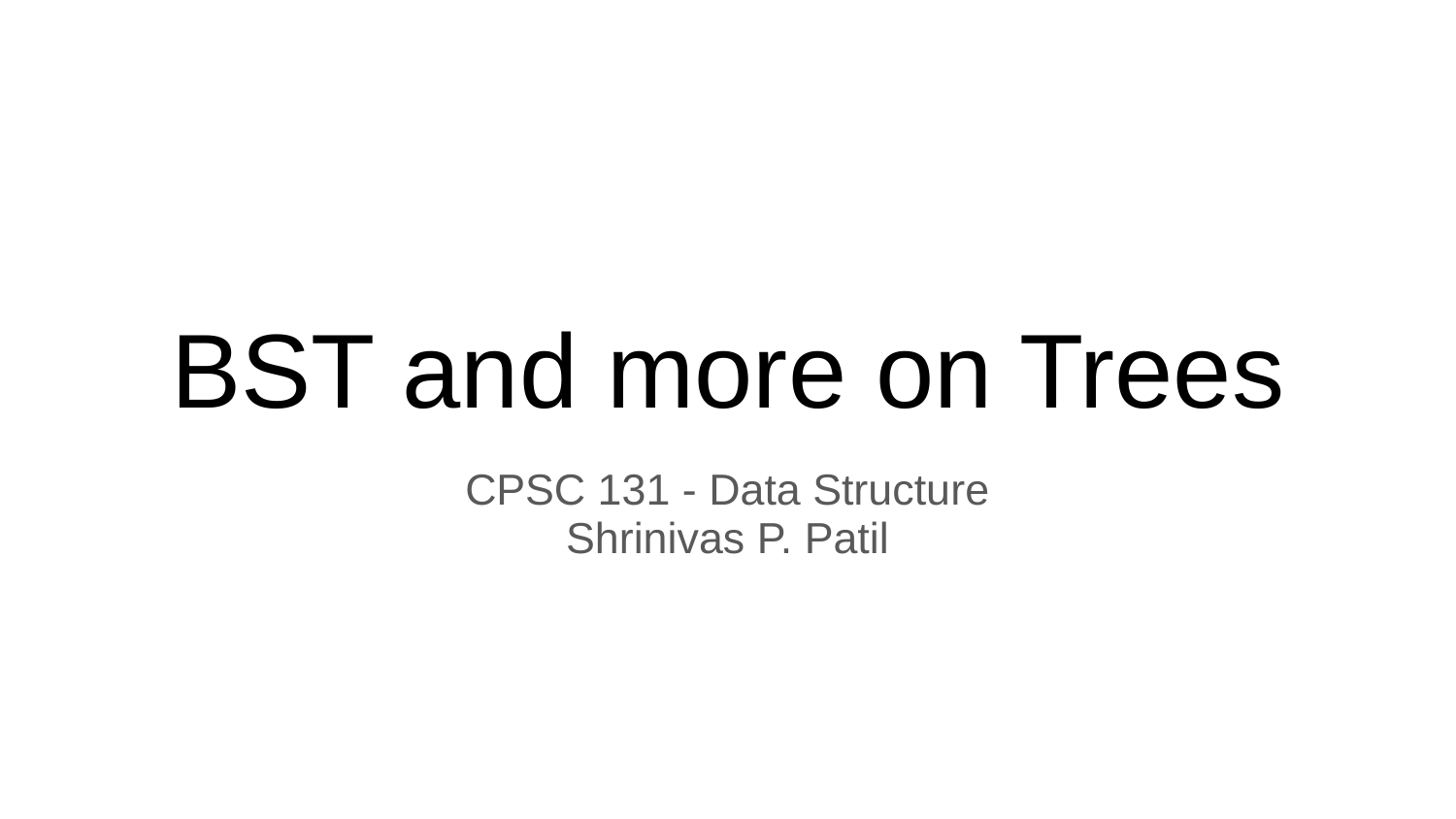

# BST and more on Trees
CPSC 131 - Data Structure
Shrinivas P. Patil